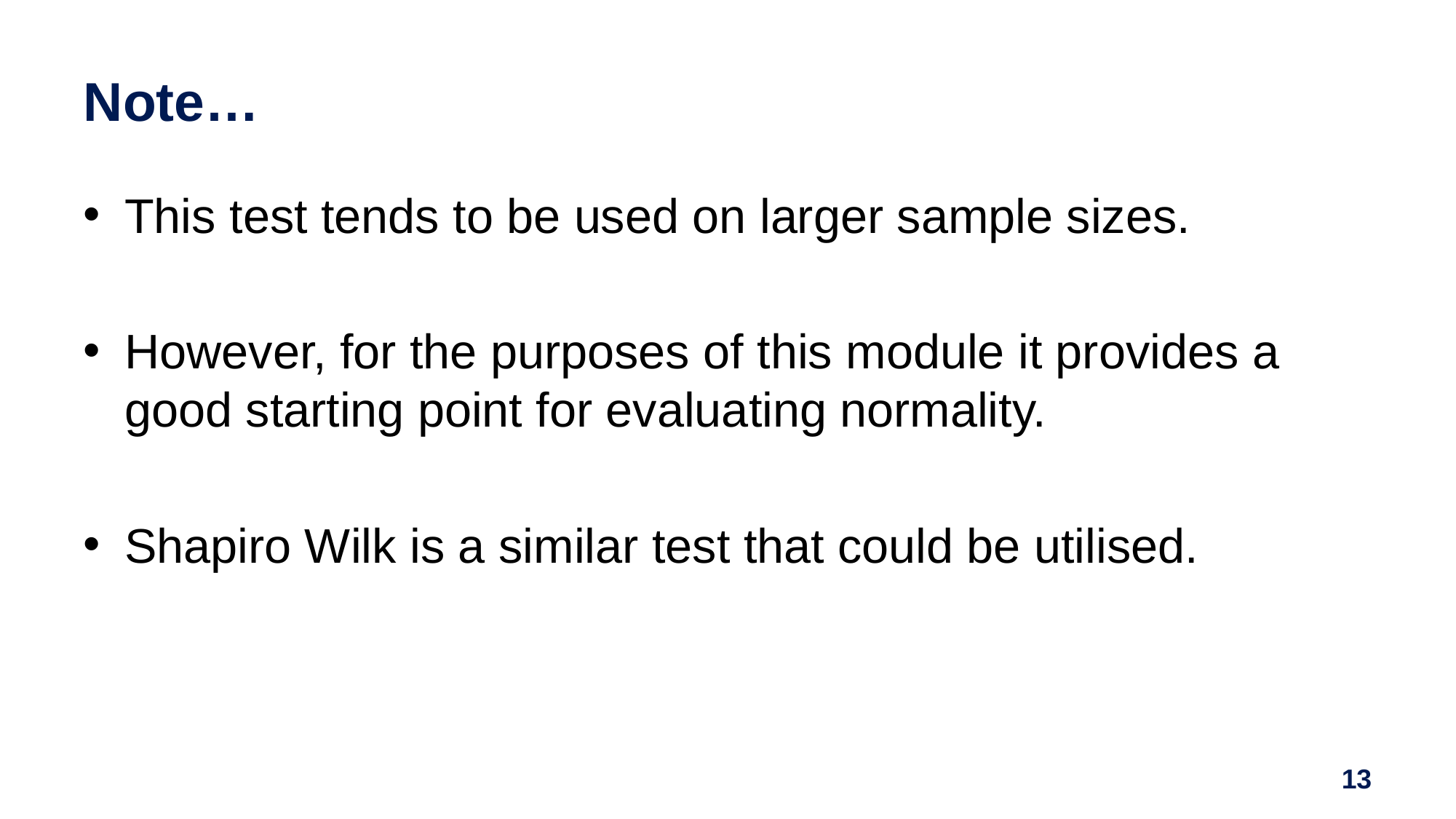

# Note…
This test tends to be used on larger sample sizes.

However, for the purposes of this module it provides a good starting point for evaluating normality.

Shapiro Wilk is a similar test that could be utilised.
13